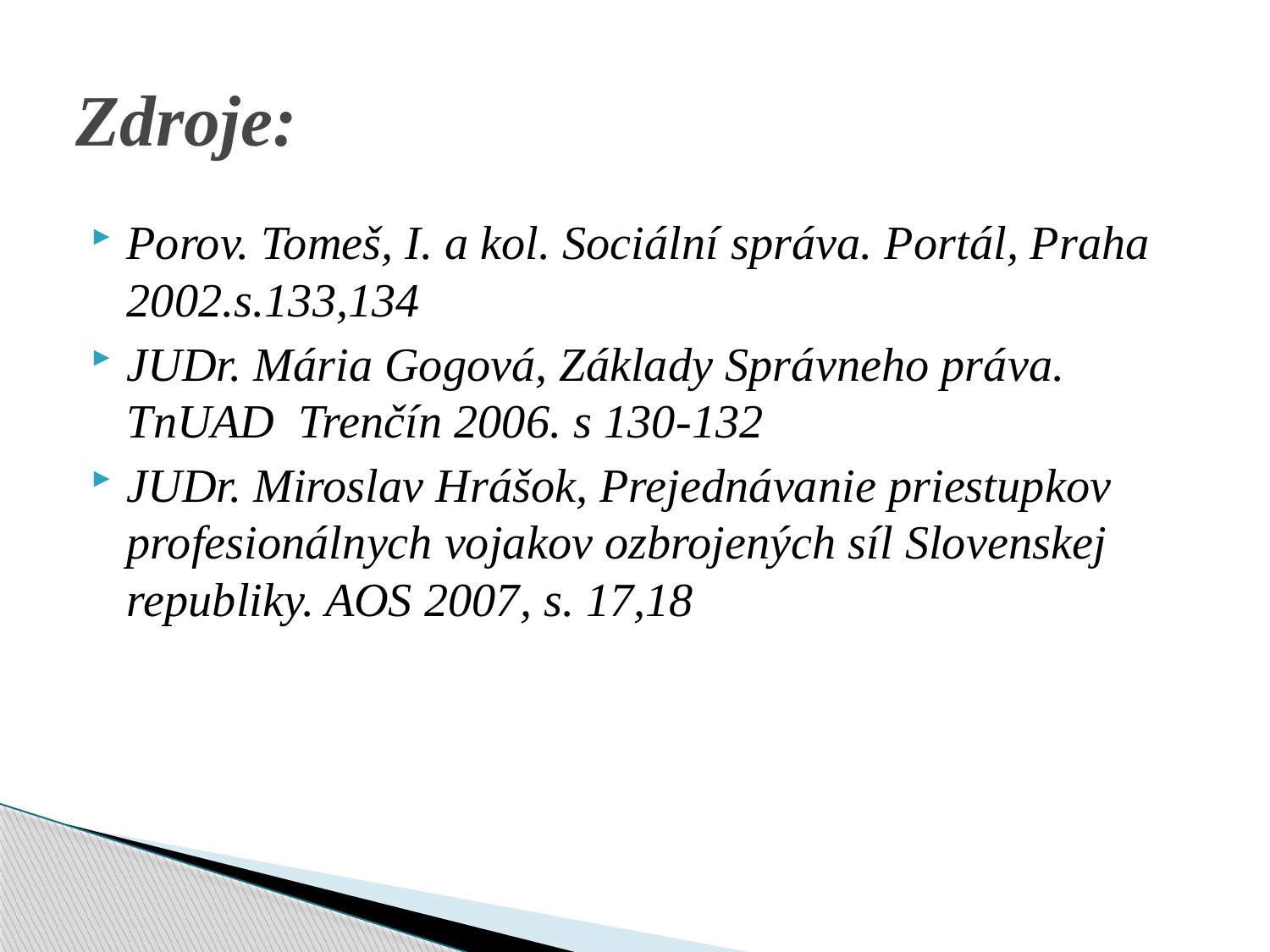

# Zdroje:
Porov. Tomeš, I. a kol. Sociální správa. Portál, Praha 2002.s.133,134
JUDr. Mária Gogová, Základy Správneho práva. TnUAD  Trenčín 2006. s 130-132
JUDr. Miroslav Hrášok, Prejednávanie priestupkov profesionálnych vojakov ozbrojených síl Slovenskej republiky. AOS 2007, s. 17,18